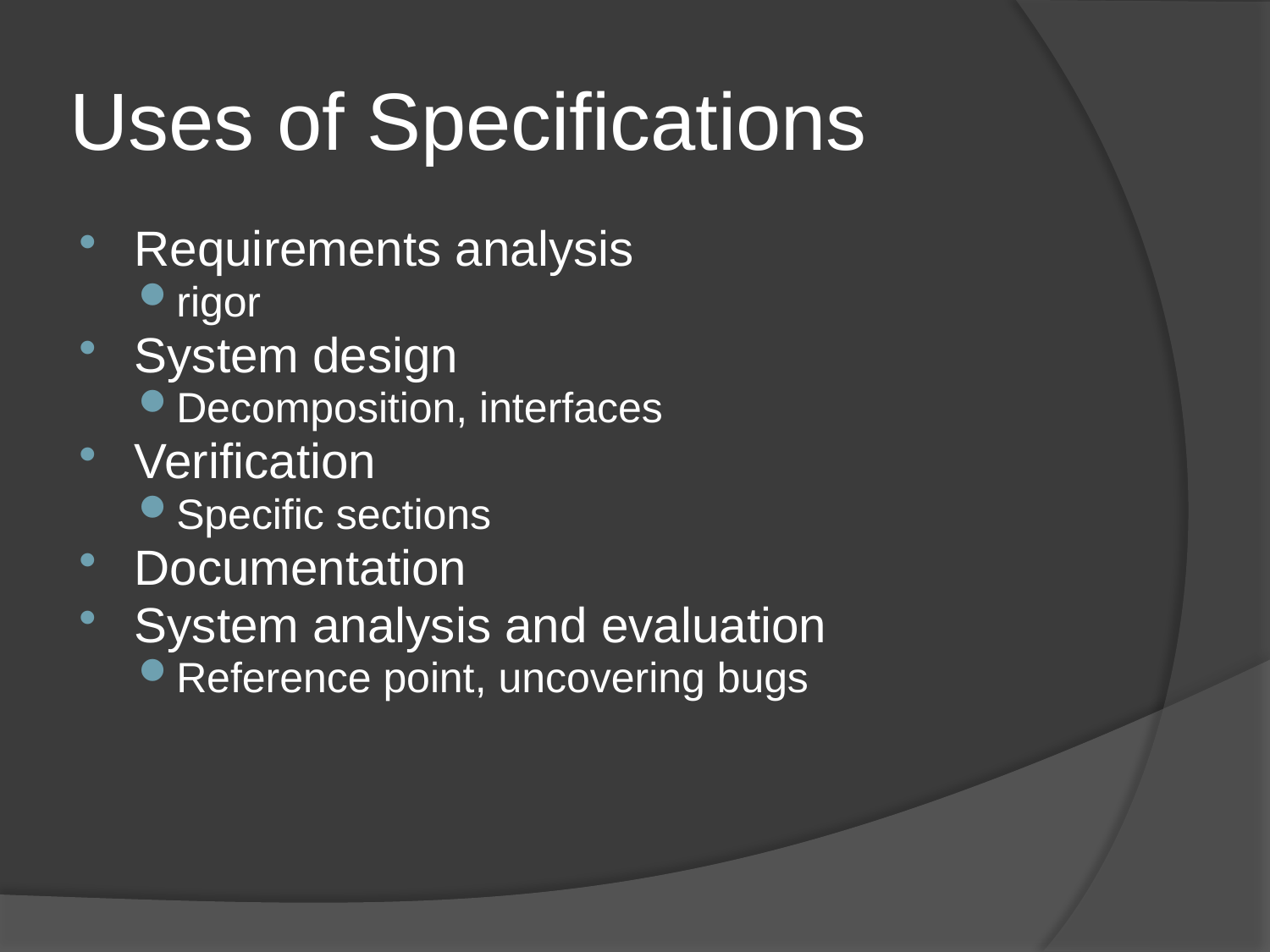

# Uses of Specifications
Requirements analysis
rigor
System design
Decomposition, interfaces
Verification
Specific sections
Documentation
System analysis and evaluation
Reference point, uncovering bugs